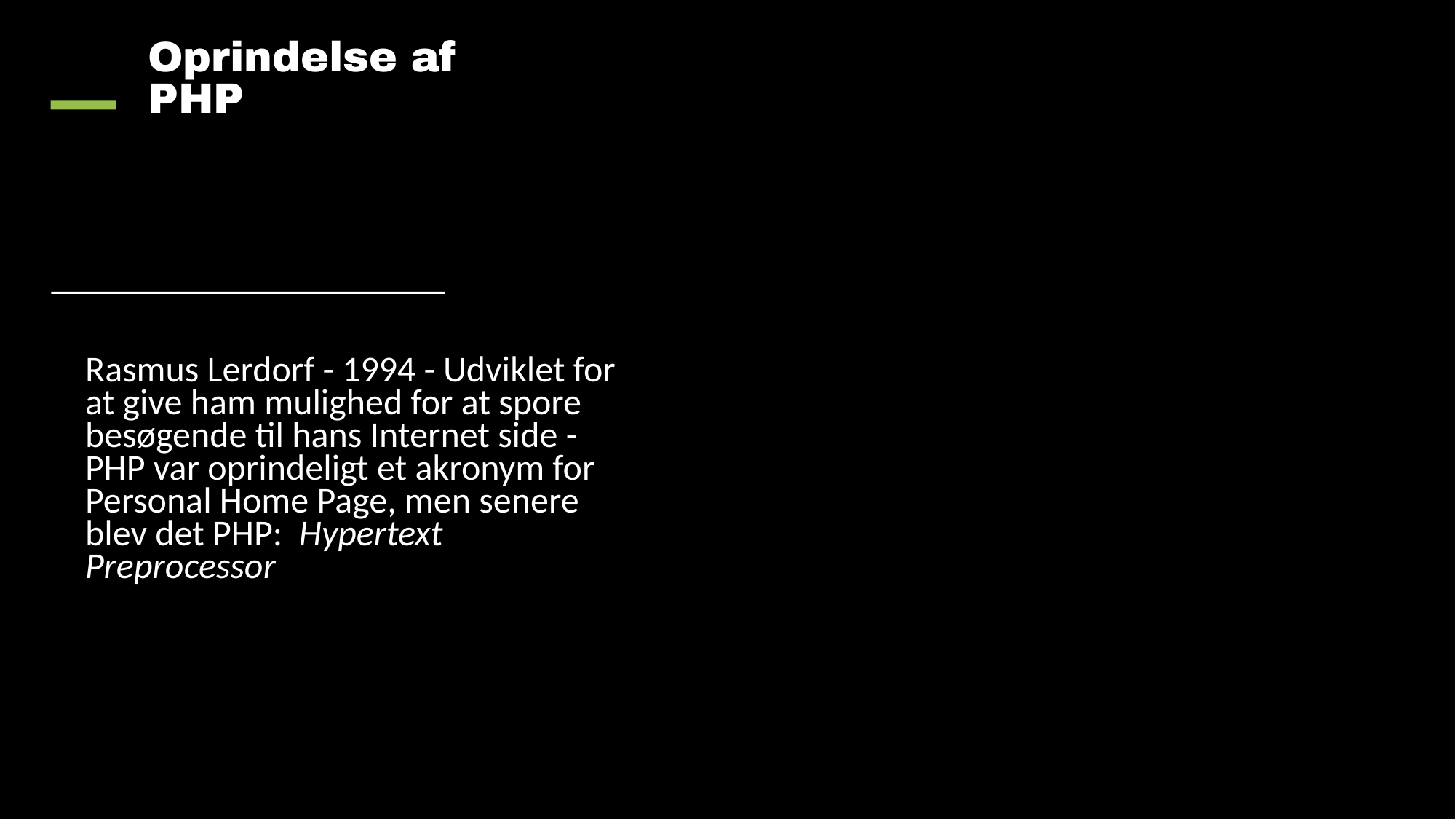

Oprindelse af PHP

Rasmus Lerdorf - 1994 - Udviklet for at give ham mulighed for at spore besøgende til hans Internet side - PHP var oprindeligt et akronym for Personal Home Page, men senere blev det PHP:  Hypertext Preprocessor